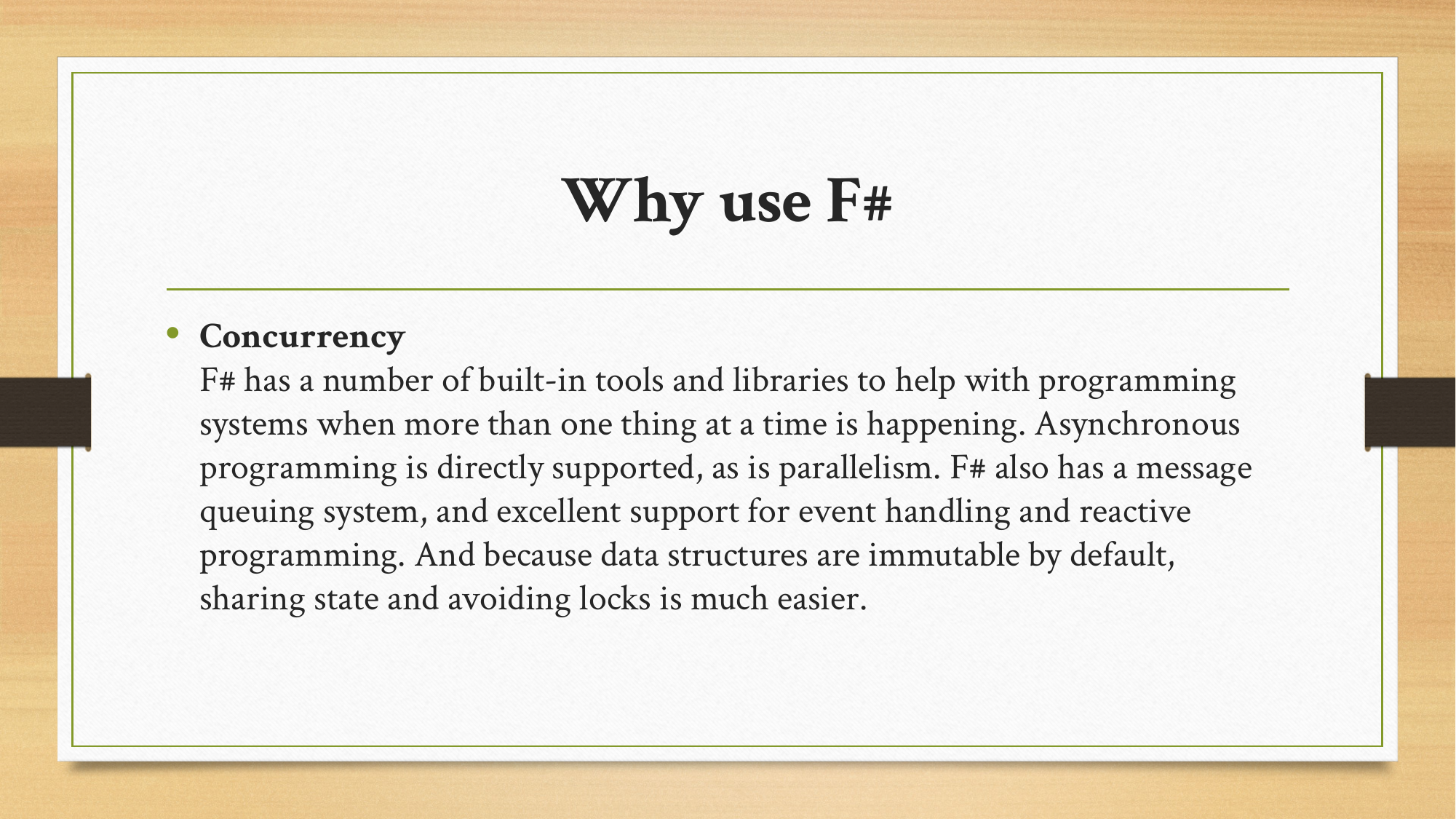

# Why use F#
Concurrency
F# has a number of built-in tools and libraries to help with programming systems when more than one thing at a time is happening. Asynchronous programming is directly supported, as is parallelism. F# also has a message queuing system, and excellent support for event handling and reactive programming. And because data structures are immutable by default, sharing state and avoiding locks is much easier.